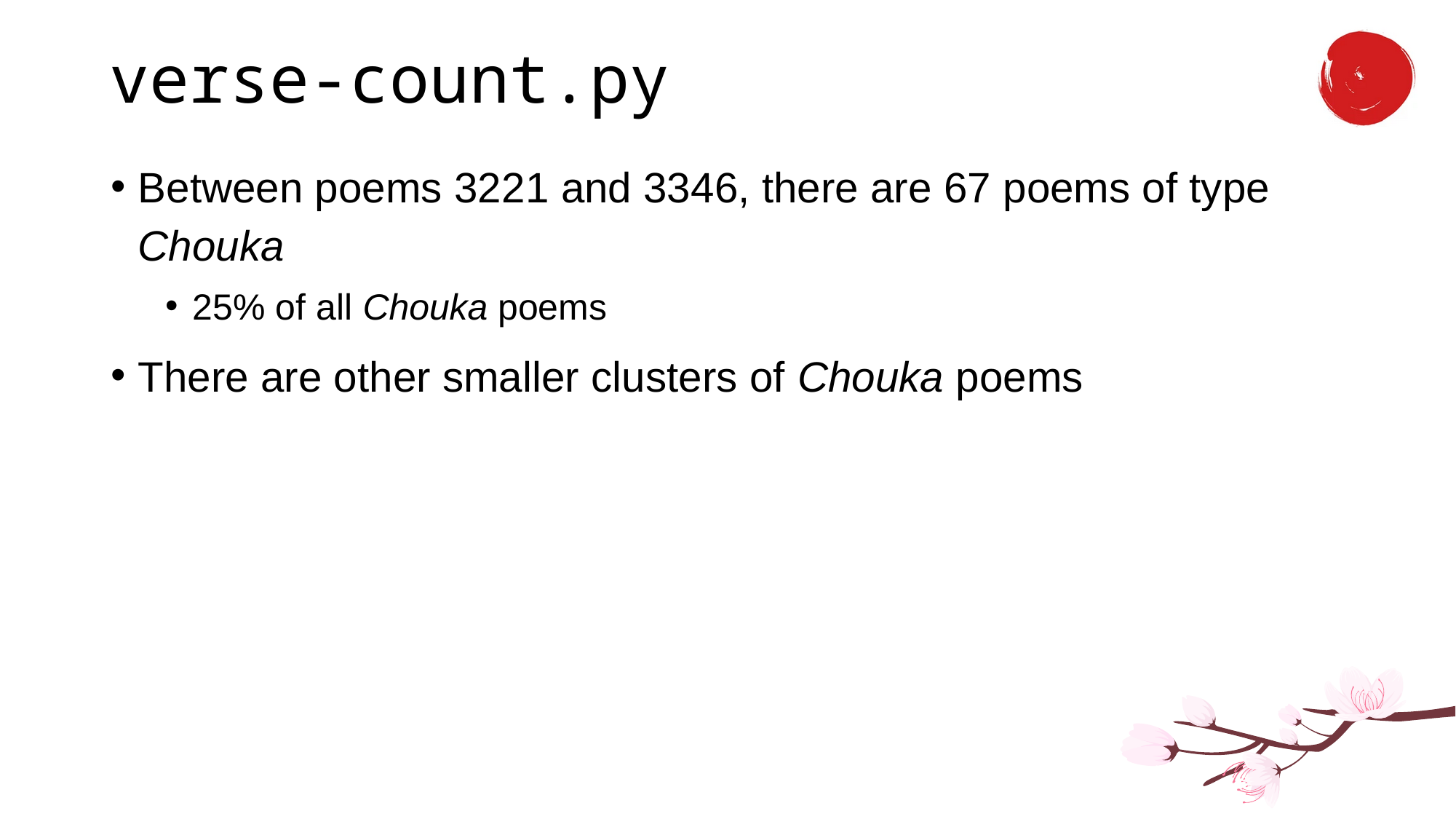

# verse-count.py
Between poems 3221 and 3346, there are 67 poems of type Chouka
25% of all Chouka poems
There are other smaller clusters of Chouka poems